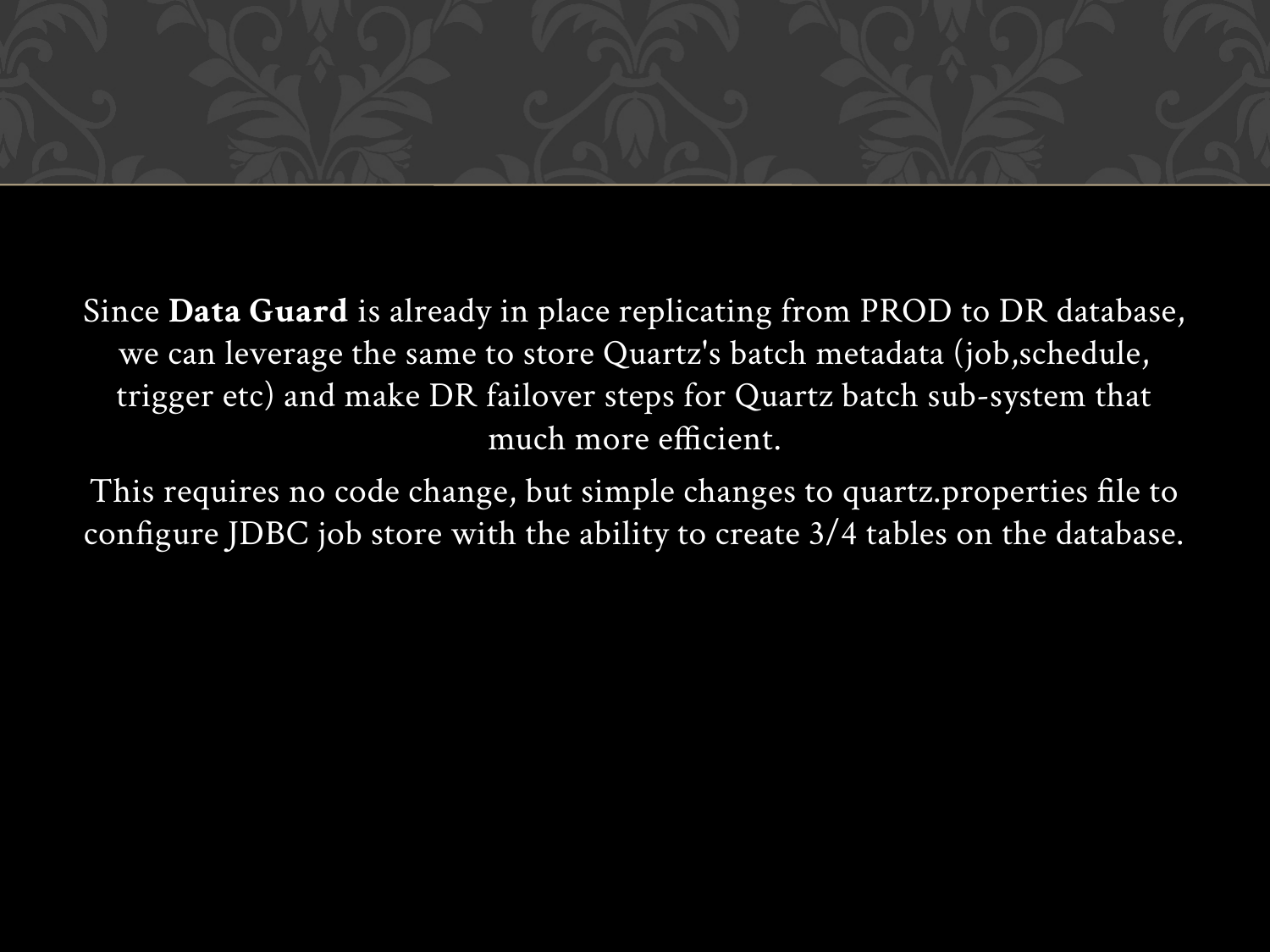

#
Since Data Guard is already in place replicating from PROD to DR database, we can leverage the same to store Quartz's batch metadata (job,schedule, trigger etc) and make DR failover steps for Quartz batch sub-system that much more efficient.
This requires no code change, but simple changes to quartz.properties file to configure JDBC job store with the ability to create 3/4 tables on the database.